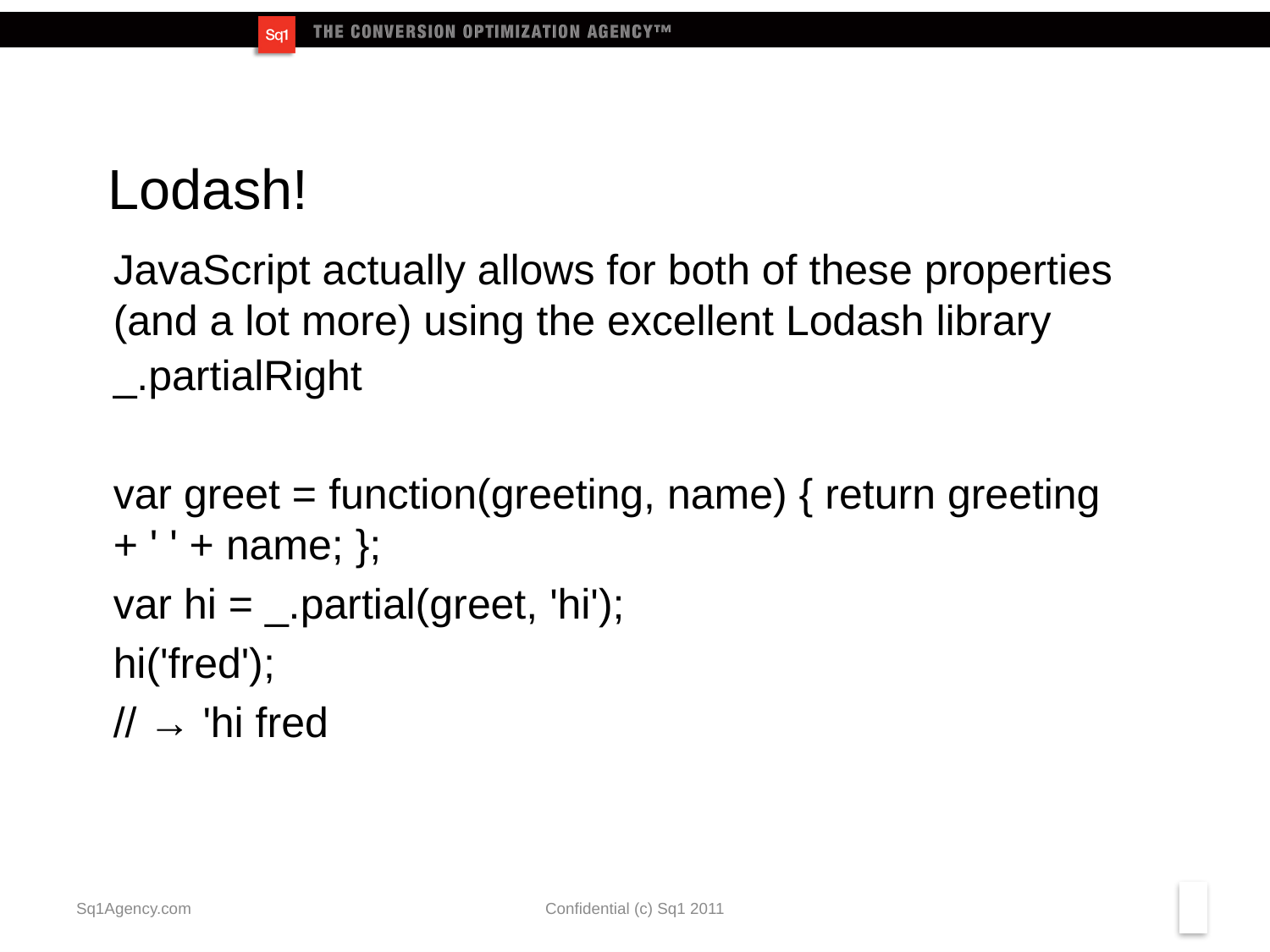

# Lodash!
JavaScript actually allows for both of these properties (and a lot more) using the excellent Lodash library
_.partialRight

var greet = function(greeting, name) { return greeting + ' ' + name; };
var hi = _.partial(greet, 'hi');
hi('fred');
// → 'hi fred
Sq1Agency.com
Confidential (c) Sq1 2011
7